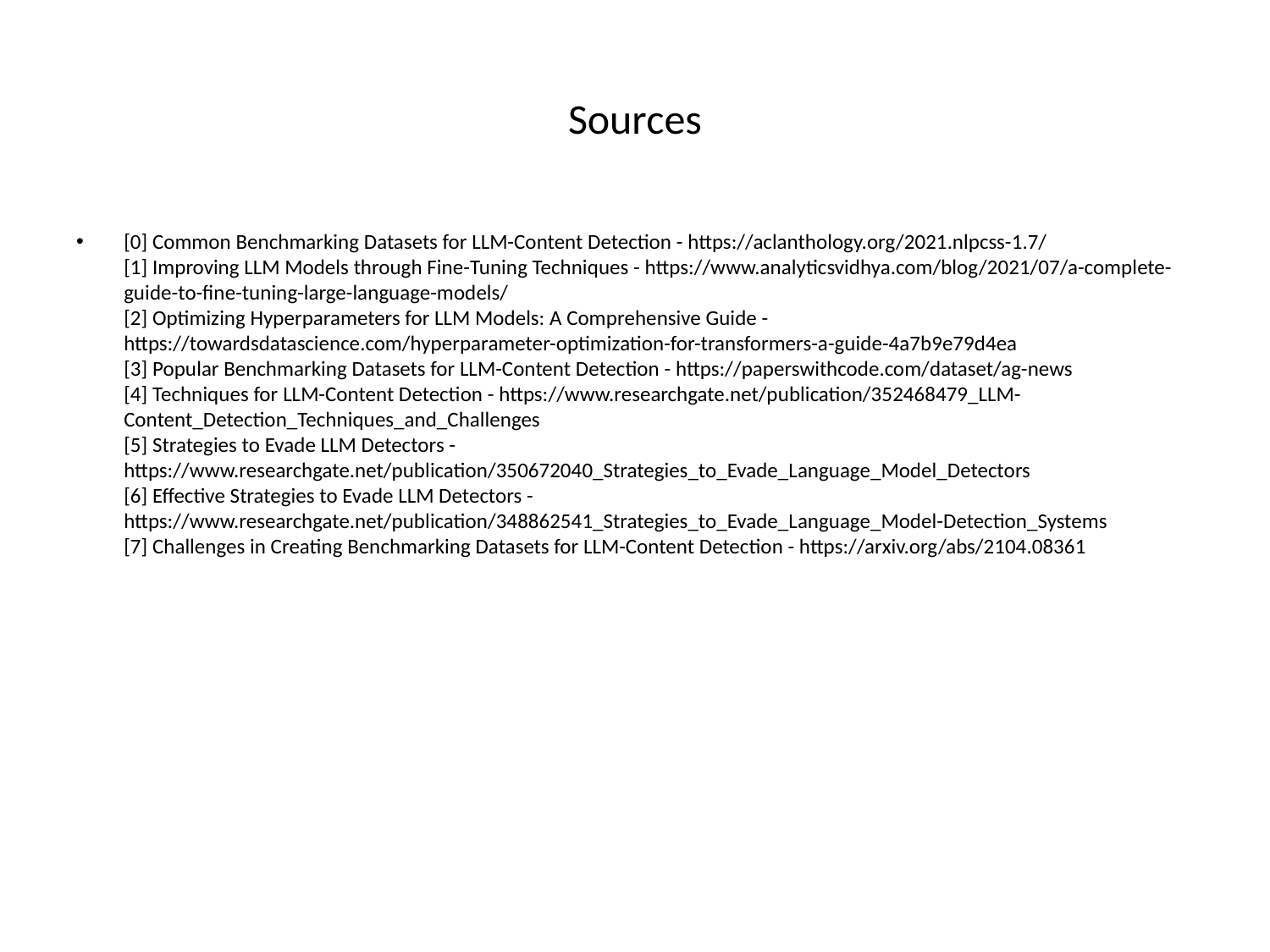

# Sources
[0] Common Benchmarking Datasets for LLM-Content Detection - https://aclanthology.org/2021.nlpcss-1.7/
[1] Improving LLM Models through Fine-Tuning Techniques - https://www.analyticsvidhya.com/blog/2021/07/a-complete-guide-to-fine-tuning-large-language-models/
[2] Optimizing Hyperparameters for LLM Models: A Comprehensive Guide - https://towardsdatascience.com/hyperparameter-optimization-for-transformers-a-guide-4a7b9e79d4ea
[3] Popular Benchmarking Datasets for LLM-Content Detection - https://paperswithcode.com/dataset/ag-news
[4] Techniques for LLM-Content Detection - https://www.researchgate.net/publication/352468479_LLM-Content_Detection_Techniques_and_Challenges
[5] Strategies to Evade LLM Detectors - https://www.researchgate.net/publication/350672040_Strategies_to_Evade_Language_Model_Detectors
[6] Effective Strategies to Evade LLM Detectors - https://www.researchgate.net/publication/348862541_Strategies_to_Evade_Language_Model-Detection_Systems
[7] Challenges in Creating Benchmarking Datasets for LLM-Content Detection - https://arxiv.org/abs/2104.08361